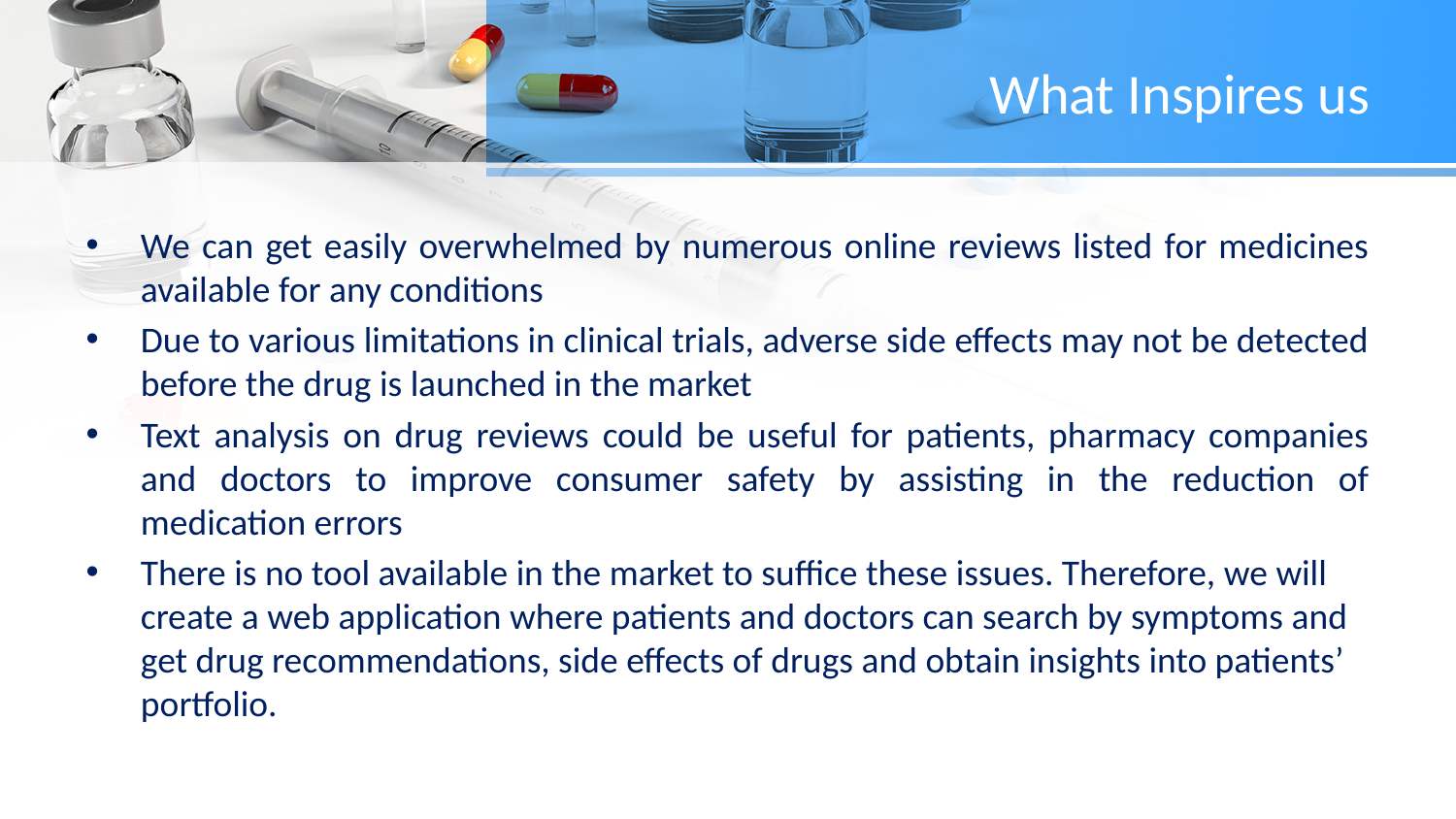

# What Inspires us
We can get easily overwhelmed by numerous online reviews listed for medicines available for any conditions
Due to various limitations in clinical trials, adverse side effects may not be detected before the drug is launched in the market
Text analysis on drug reviews could be useful for patients, pharmacy companies and doctors to improve consumer safety by assisting in the reduction of medication errors
There is no tool available in the market to suffice these issues. Therefore, we will create a web application where patients and doctors can search by symptoms and get drug recommendations, side effects of drugs and obtain insights into patients’ portfolio.